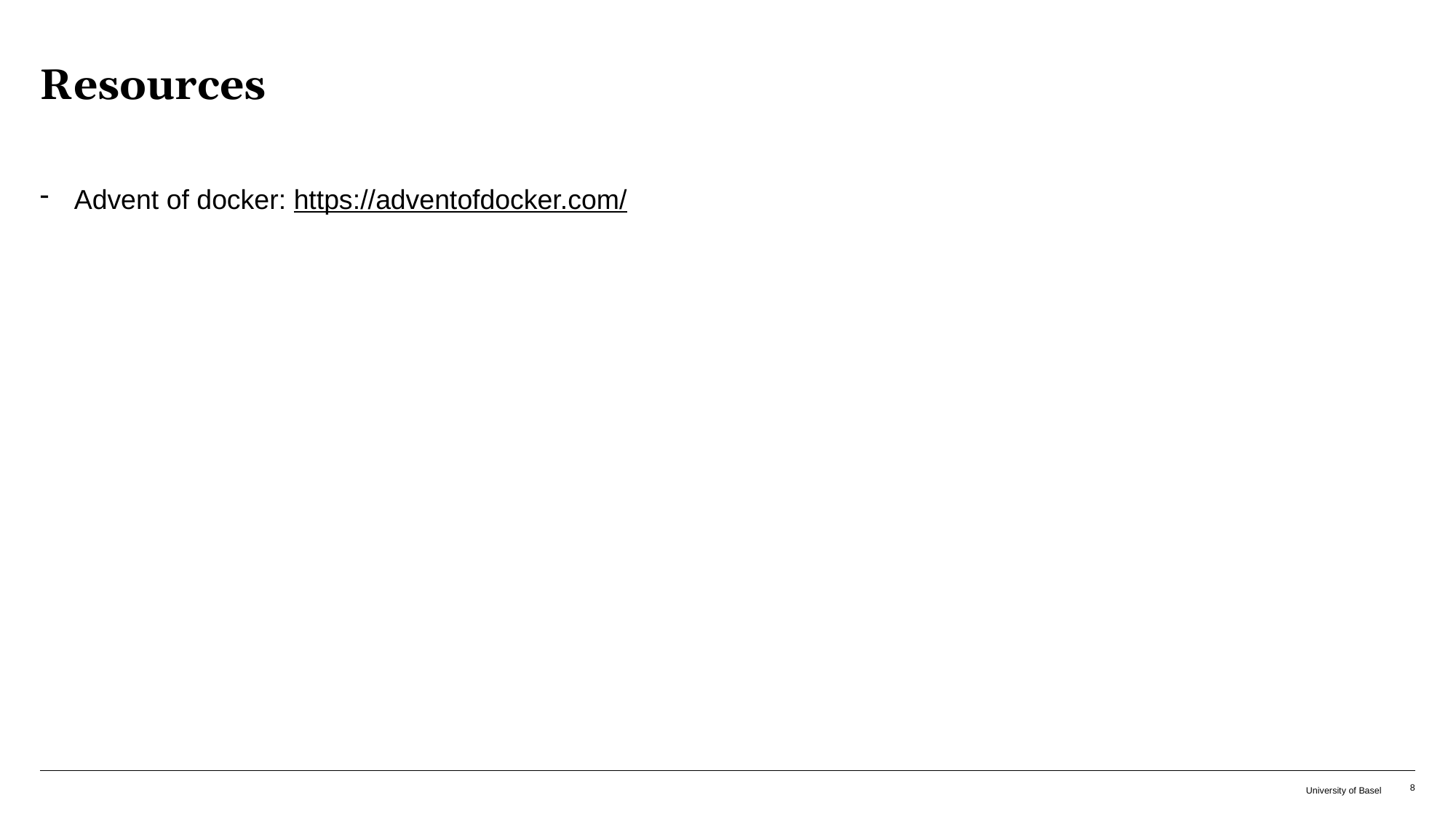

# Resources
Advent of docker: https://adventofdocker.com/

University of Basel
8